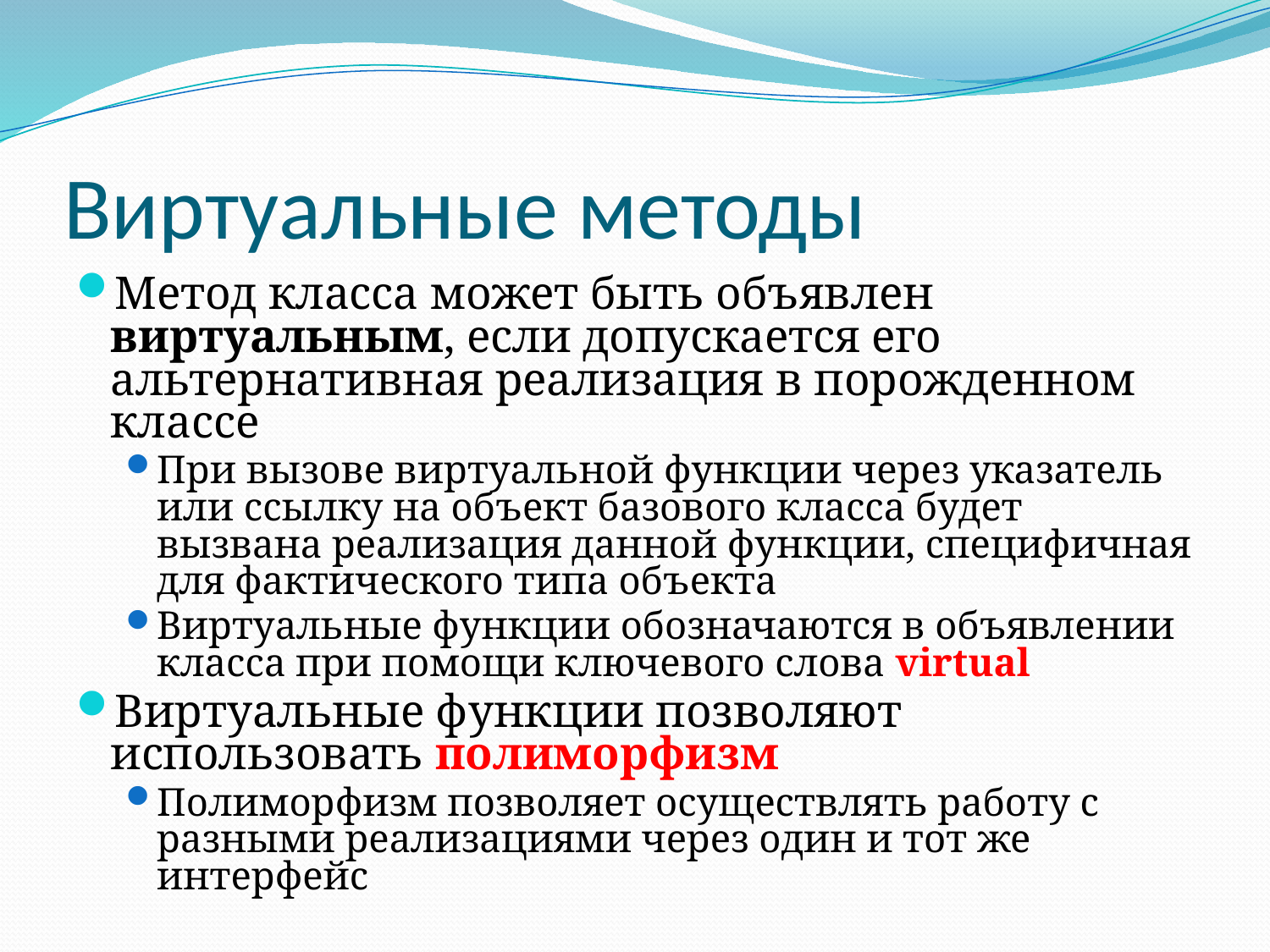

# Виртуальные методы
Метод класса может быть объявлен виртуальным, если допускается его альтернативная реализация в порожденном классе
При вызове виртуальной функции через указатель или ссылку на объект базового класса будет вызвана реализация данной функции, специфичная для фактического типа объекта
Виртуальные функции обозначаются в объявлении класса при помощи ключевого слова virtual
Виртуальные функции позволяют использовать полиморфизм
Полиморфизм позволяет осуществлять работу с разными реализациями через один и тот же интерфейс